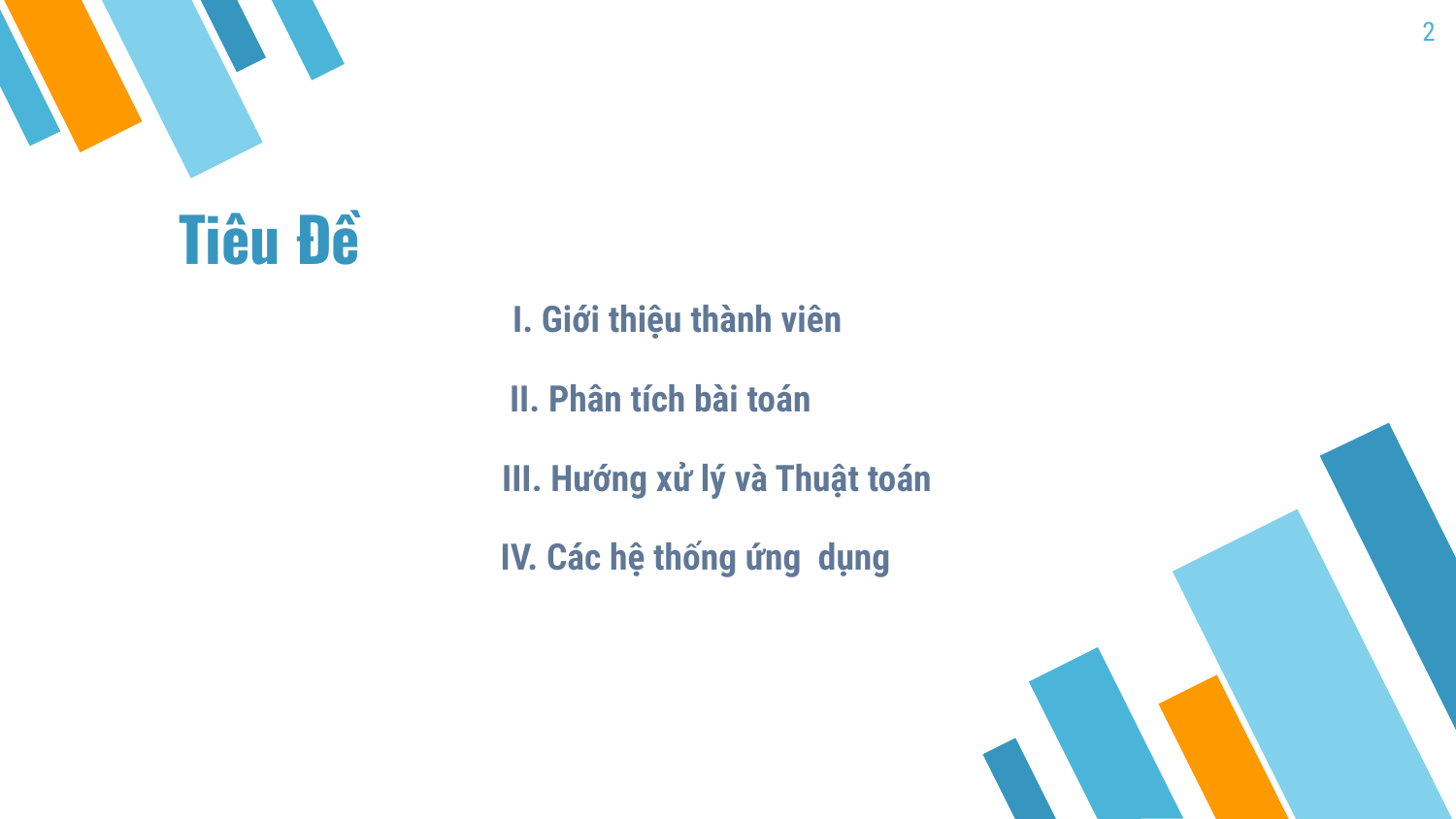

2
# Tiêu Đề
I. Giới thiệu thành viên
II. Phân tích bài toán

III. Hướng xử lý và Thuật toán

    IV. Các hệ thống ứng  dụng